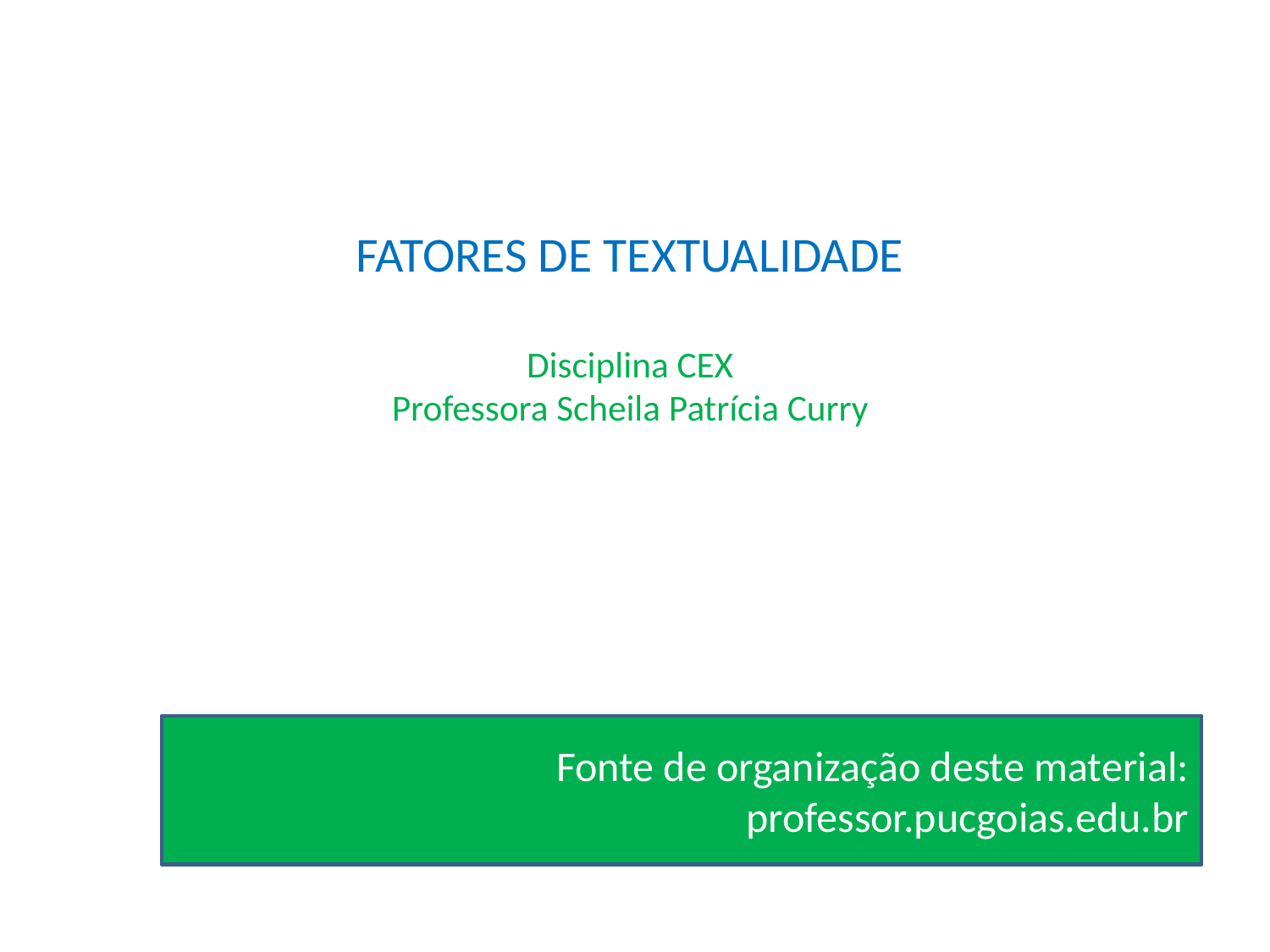

# FATORES DE TEXTUALIDADE Disciplina CEX Professora Scheila Patrícia Curry

Fonte de organização deste material:
professor.pucgoias.edu.br